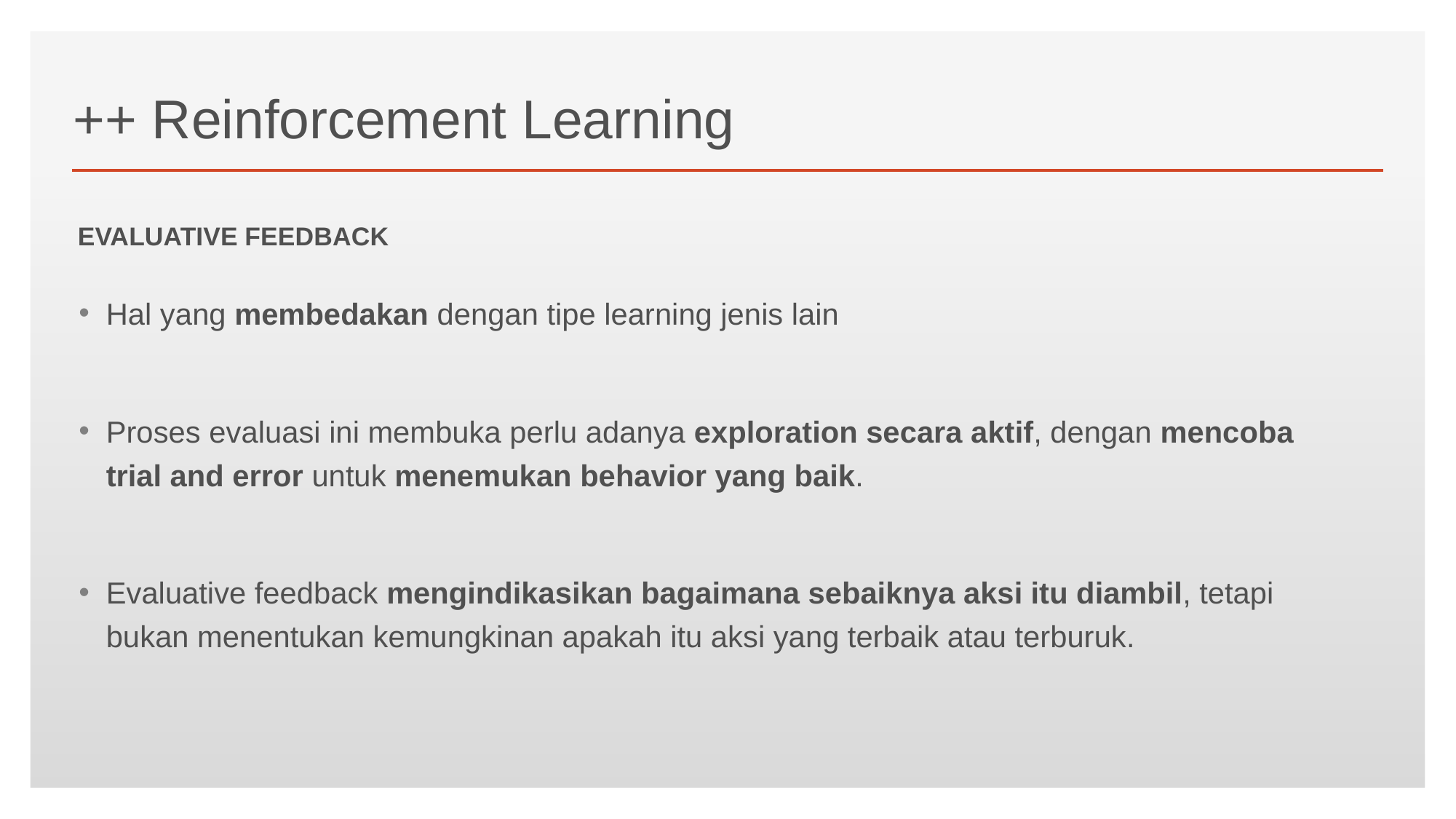

# ++ Reinforcement Learning
EVALUATIVE FEEDBACK
Hal yang membedakan dengan tipe learning jenis lain

Proses evaluasi ini membuka perlu adanya exploration secara aktif, dengan mencoba trial and error untuk menemukan behavior yang baik.

Evaluative feedback mengindikasikan bagaimana sebaiknya aksi itu diambil, tetapi bukan menentukan kemungkinan apakah itu aksi yang terbaik atau terburuk.